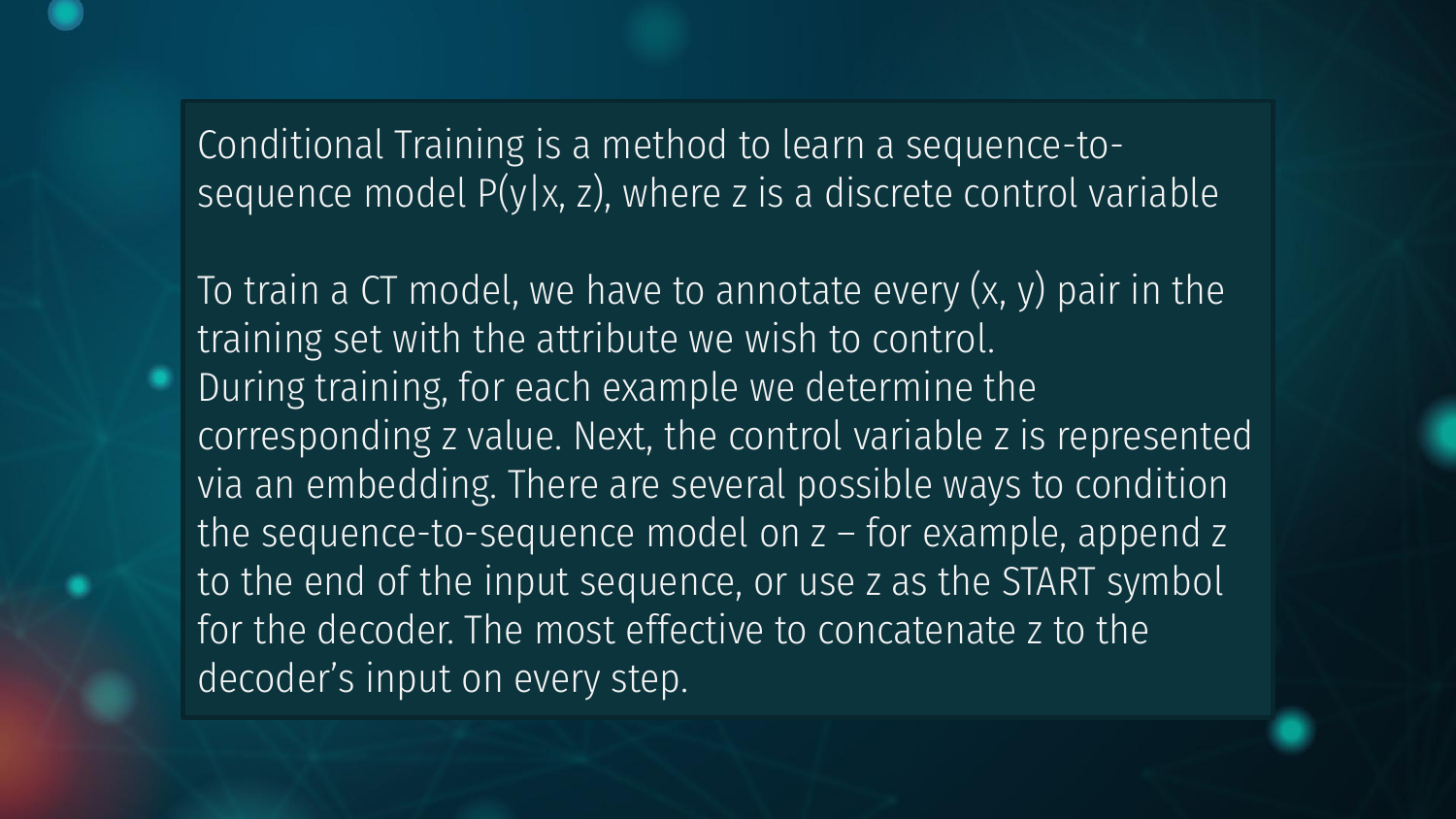

# Conditional Training is a method to learn a sequence-to-sequence model P(y|x, z), where z is a discrete control variable To train a CT model, we have to annotate every (x, y) pair in the training set with the attribute we wish to control. During training, for each example we determine the corresponding z value. Next, the control variable z is represented via an embedding. There are several possible ways to condition the sequence-to-sequence model on z – for example, append z to the end of the input sequence, or use z as the START symbol for the decoder. The most effective to concatenate z to the decoder’s input on every step.